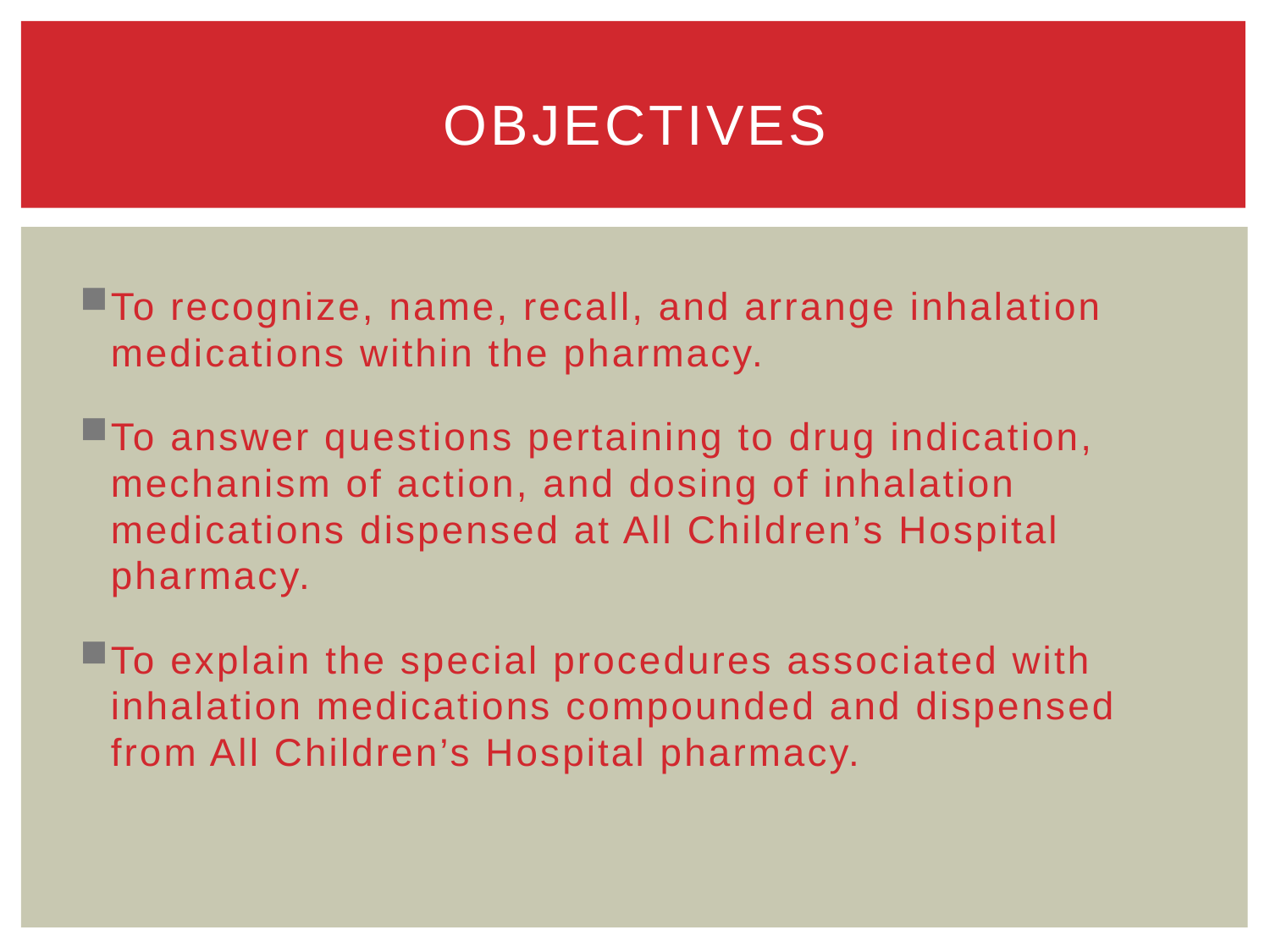

# objectives
To recognize, name, recall, and arrange inhalation medications within the pharmacy.

To answer questions pertaining to drug indication,  mechanism of action, and dosing of inhalation medications dispensed at All Children’s Hospital pharmacy.

To explain the special procedures associated with inhalation medications compounded and dispensed from All Children’s Hospital pharmacy.